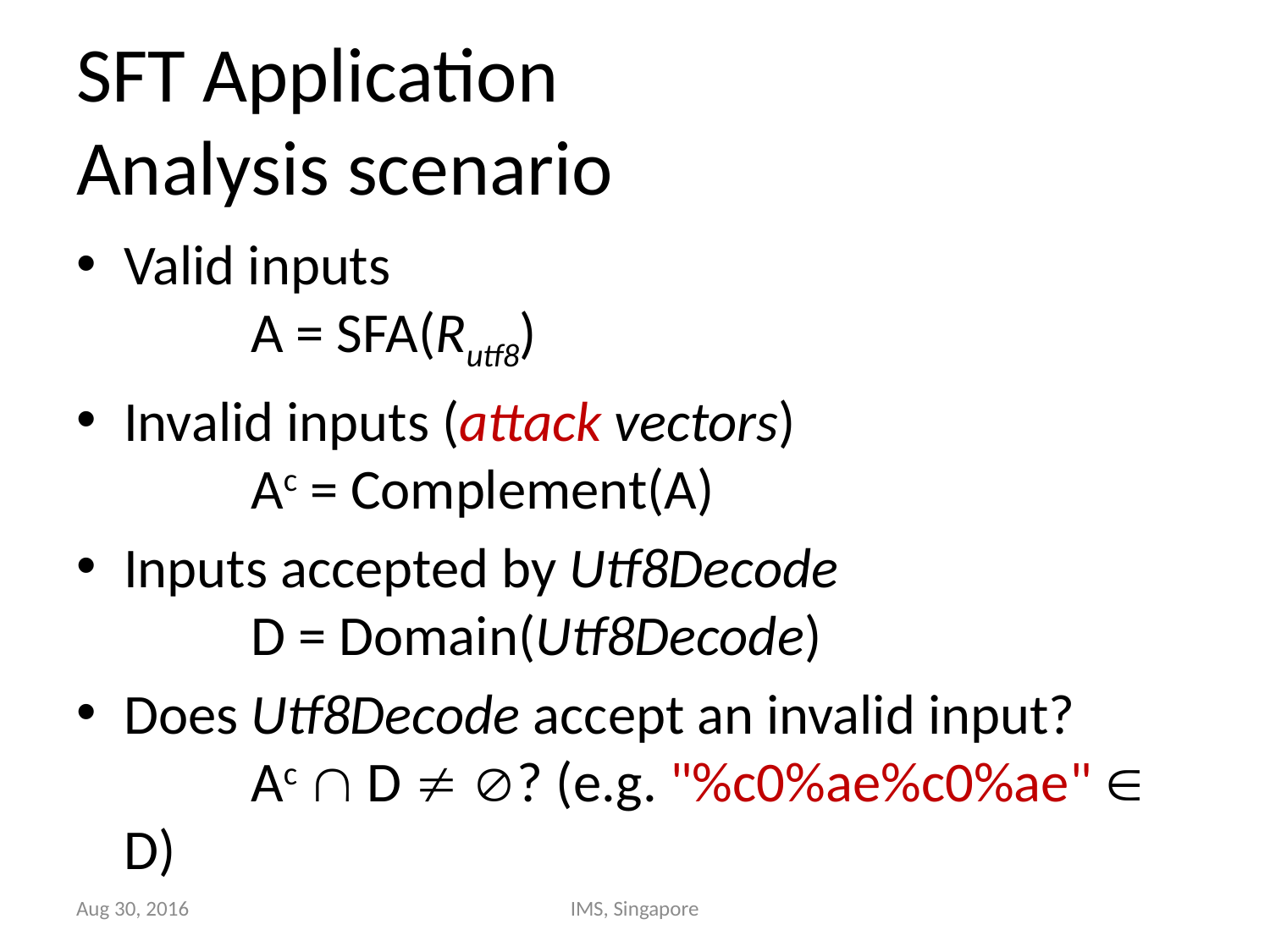

# SFT Application Analysis scenario
Valid inputs
	A = SFA(Rutf8)
Invalid inputs (attack vectors)
 	Ac = Complement(A)
Inputs accepted by Utf8Decode
	D = Domain(Utf8Decode)
Does Utf8Decode accept an invalid input?
	Ac ∩ D ≠ ∅? (e.g. "%c0%ae%c0%ae" ∈ D)
Aug 30, 2016
IMS, Singapore
77